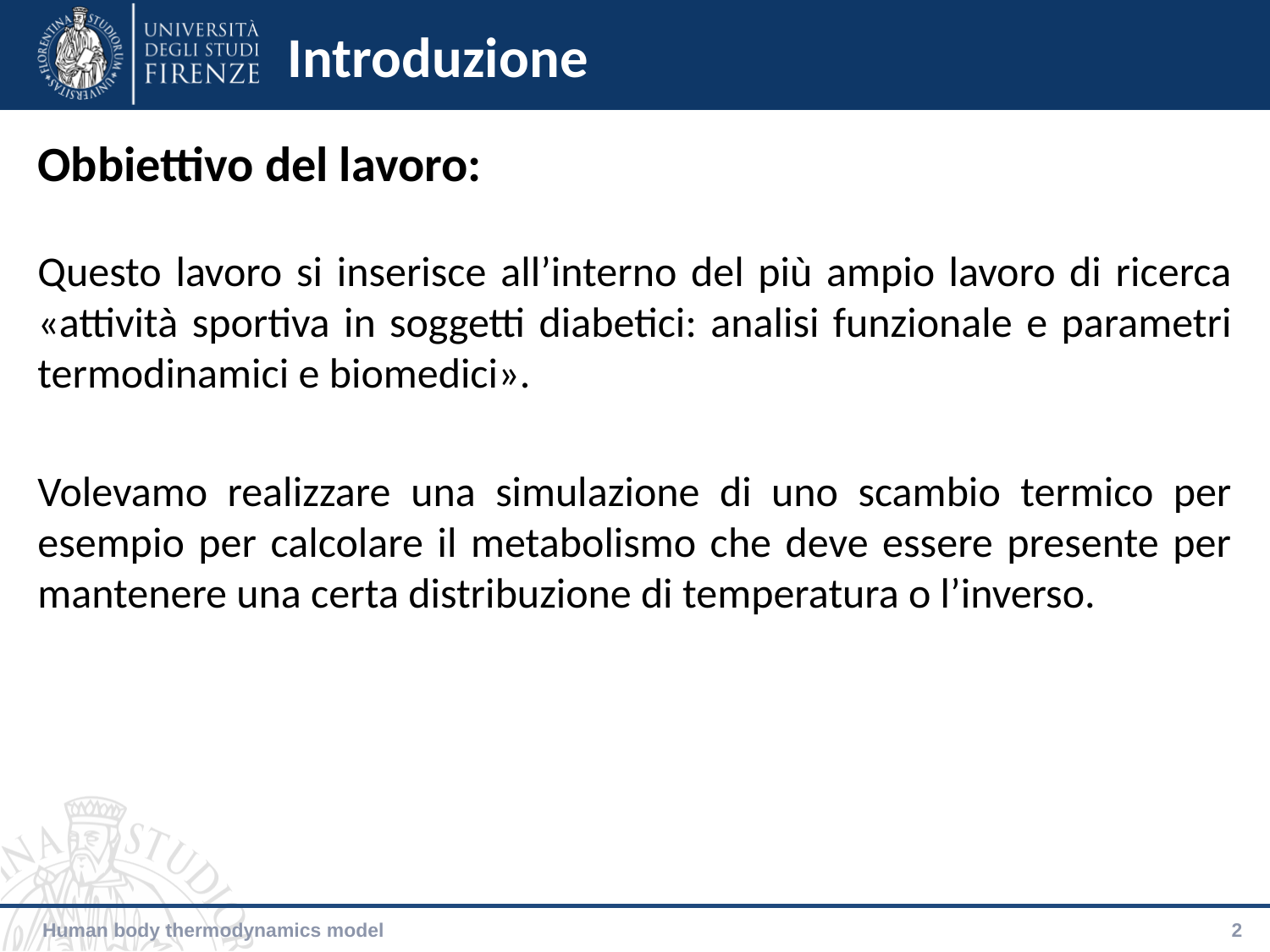

# Introduzione
Obbiettivo del lavoro:

Questo lavoro si inserisce all’interno del più ampio lavoro di ricerca «attività sportiva in soggetti diabetici: analisi funzionale e parametri termodinamici e biomedici».

Volevamo realizzare una simulazione di uno scambio termico per esempio per calcolare il metabolismo che deve essere presente per mantenere una certa distribuzione di temperatura o l’inverso.

Human body thermodynamics model
2